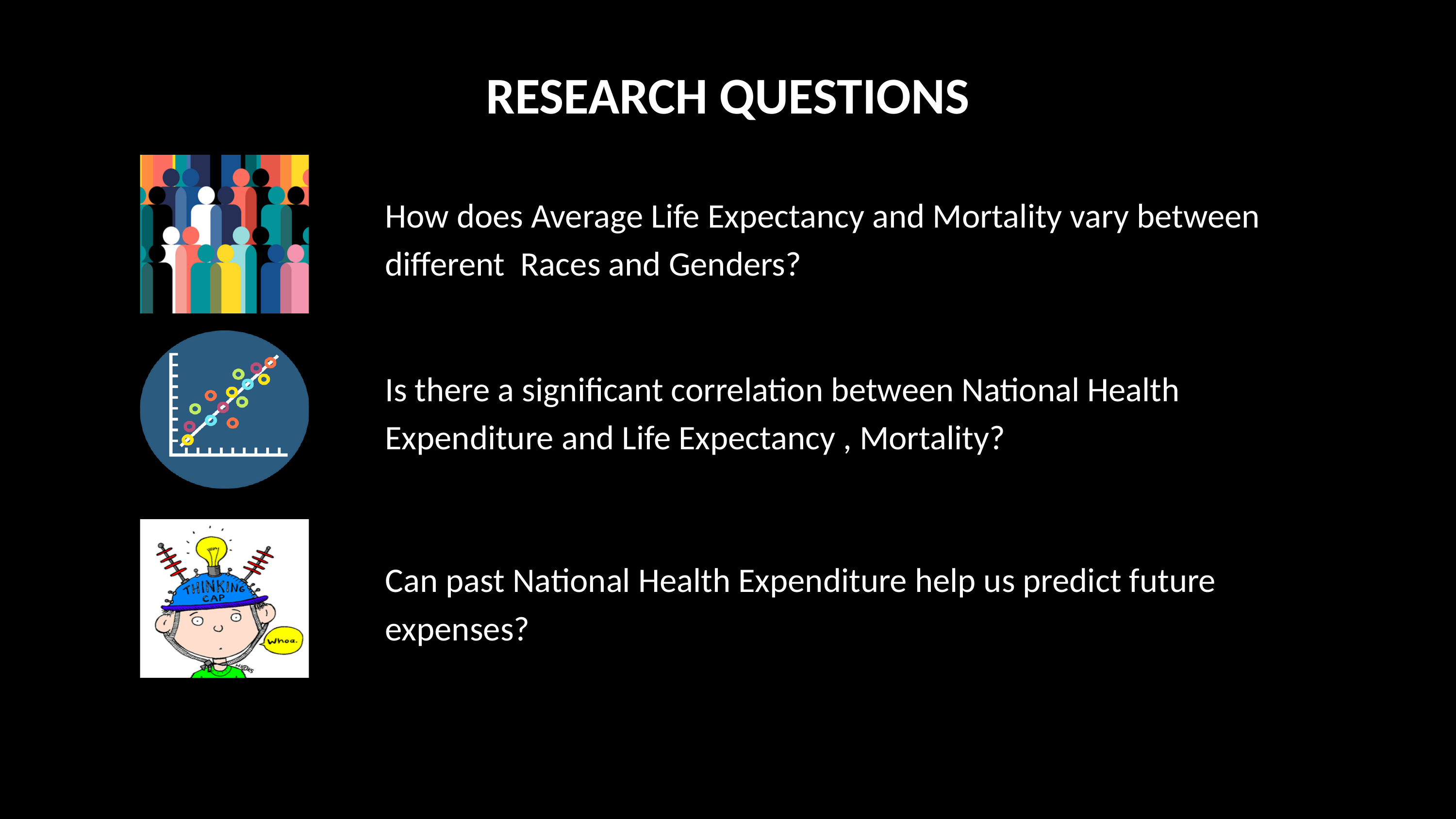

RESEARCH QUESTIONS

How does Average Life Expectancy and Mortality vary between different  Races and Genders?

Is there a significant correlation between National Health Expenditure and Life Expectancy , Mortality?

Can past National Health Expenditure help us predict future expenses?